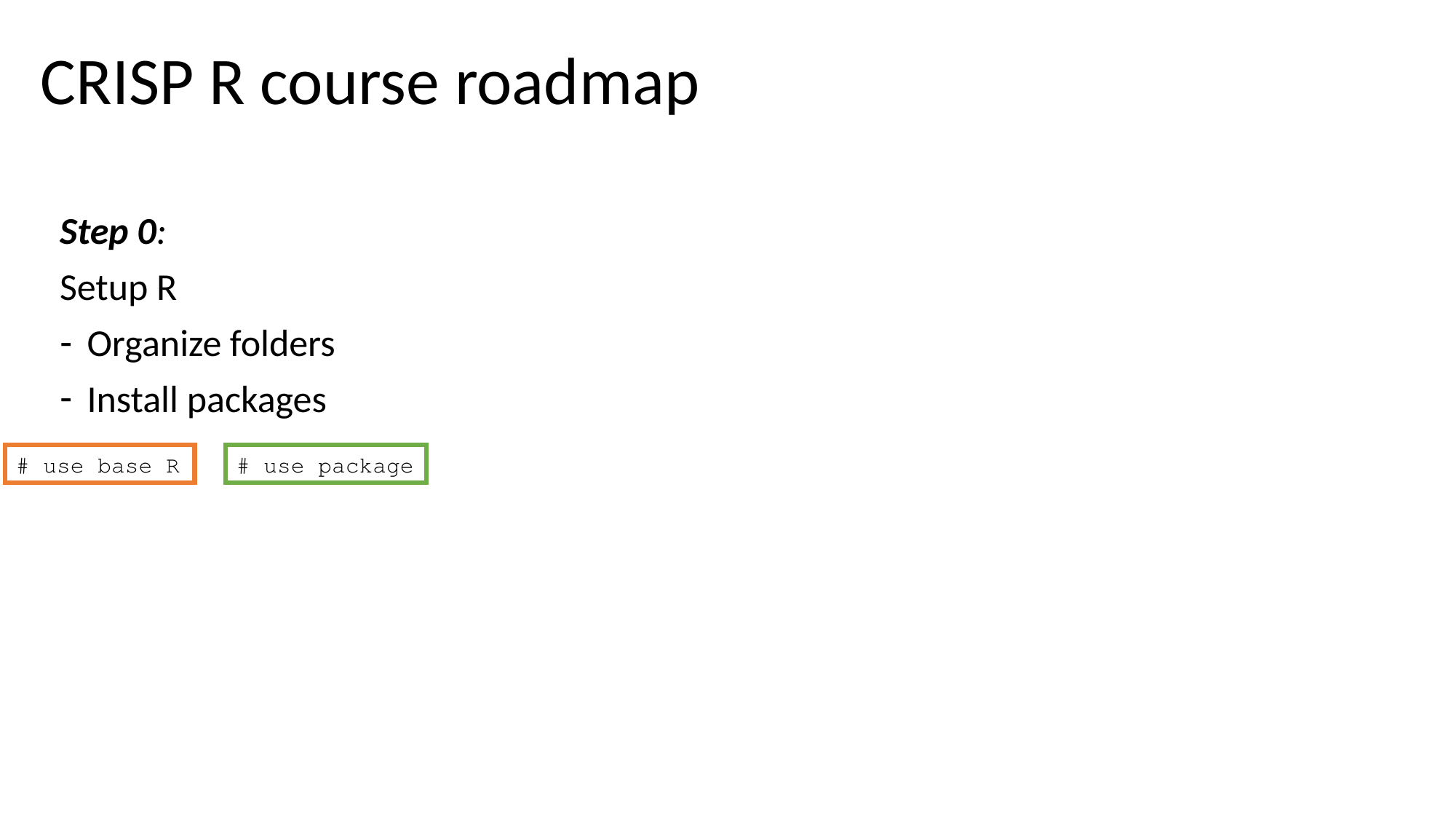

# CRISP R course roadmap
Step 0:
Setup R
Organize folders
Install packages
# use base R
# use package